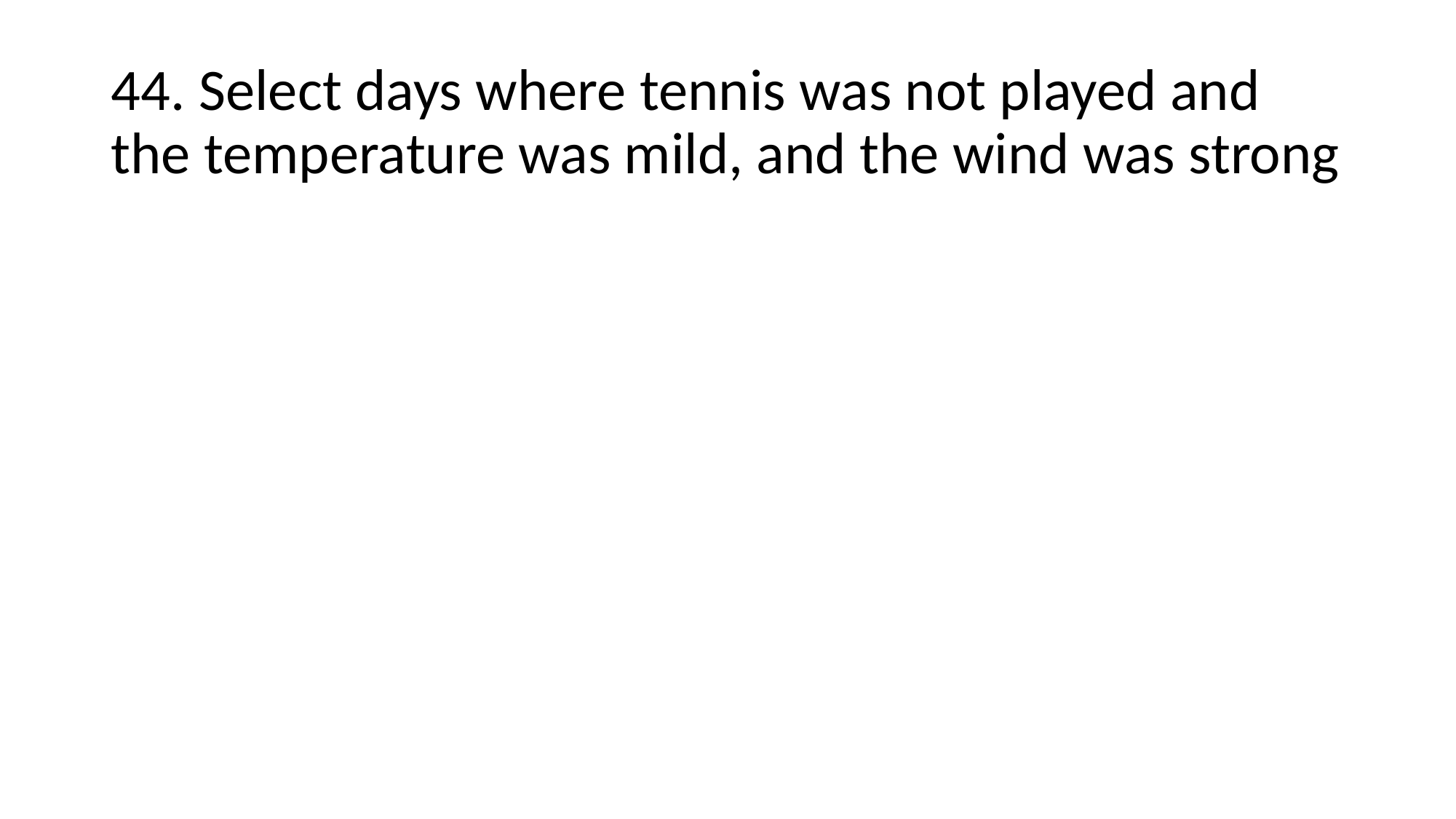

# 44. Select days where tennis was not played and the temperature was mild, and the wind was strong